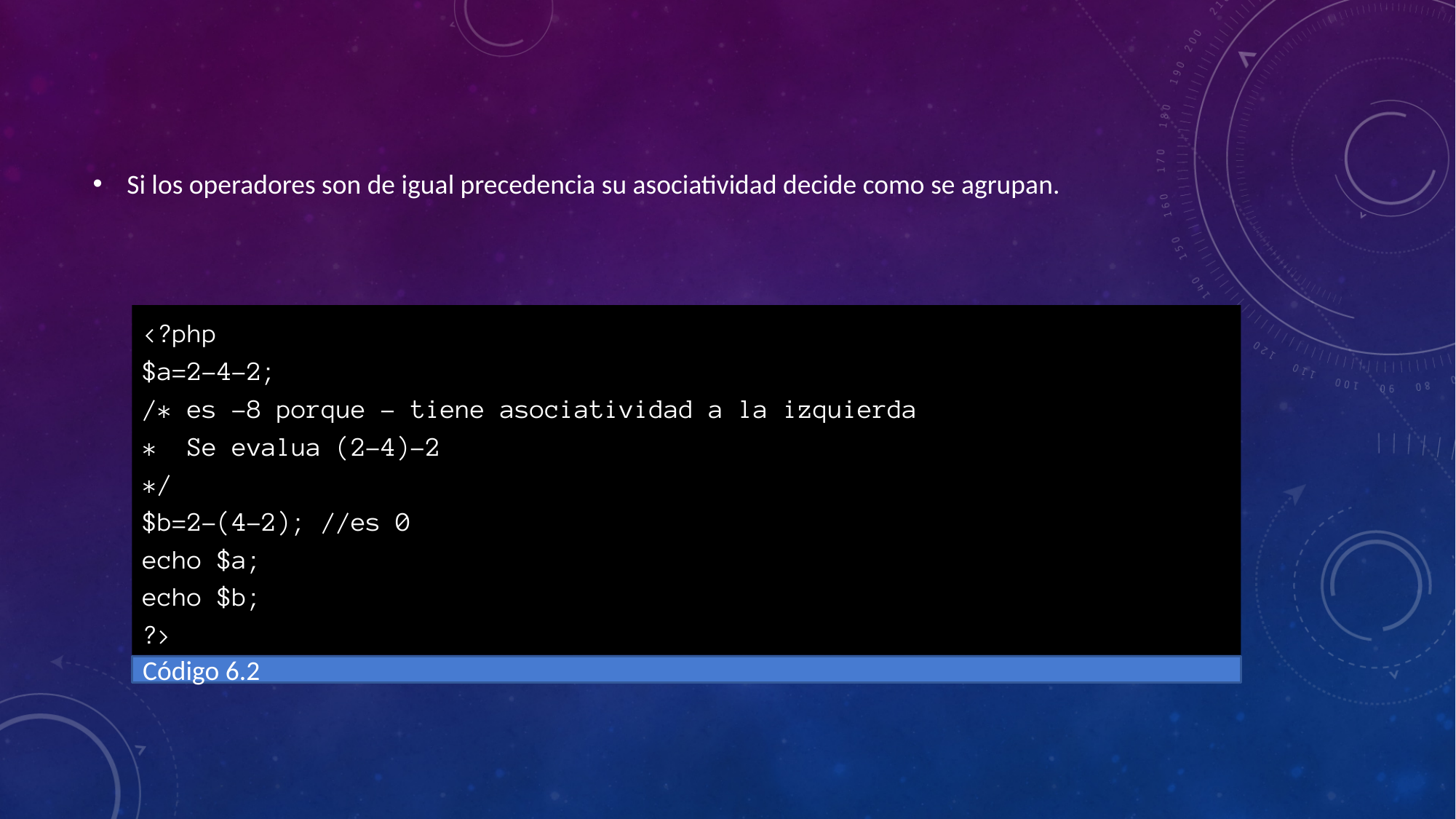

Si los operadores son de igual precedencia su asociatividad decide como se agrupan.
<?php
$a=2-4-2;
/* es -8 porque - tiene asociatividad a la izquierda
*  Se evalua (2-4)-2
*/
$b=2-(4-2); //es 0
echo $a;
echo $b;
?>
Código 6.2